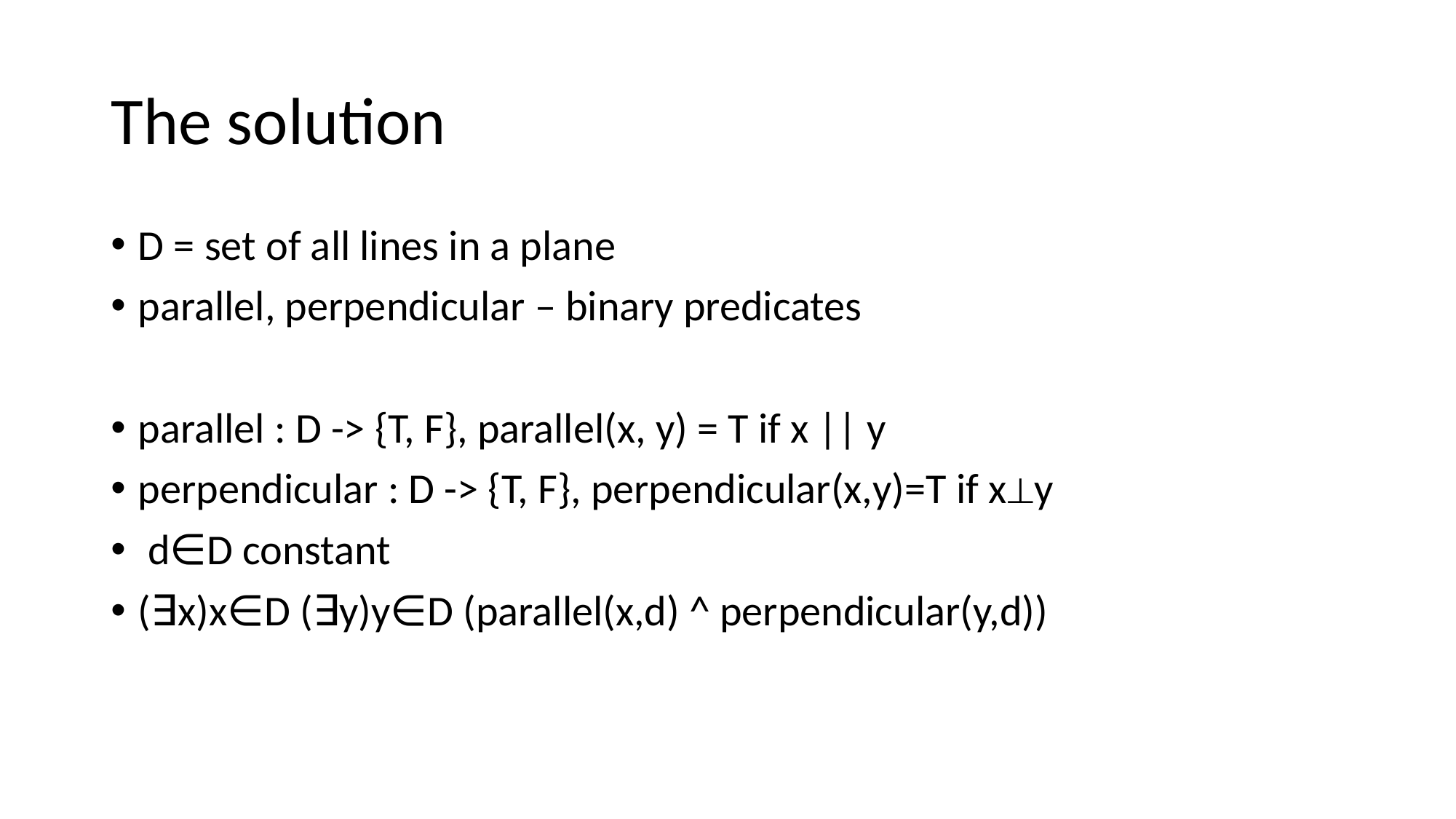

# The solution
D = set of all lines in a plane
parallel, perpendicular – binary predicates

parallel : D -> {T, F}, parallel(x, y) = T if x || y
perpendicular : D -> {T, F}, perpendicular(x,y)=T if x⟂y
 d∈D constant
(∃x)x∈D (∃y)y∈D (parallel(x,d) ^ perpendicular(y,d))